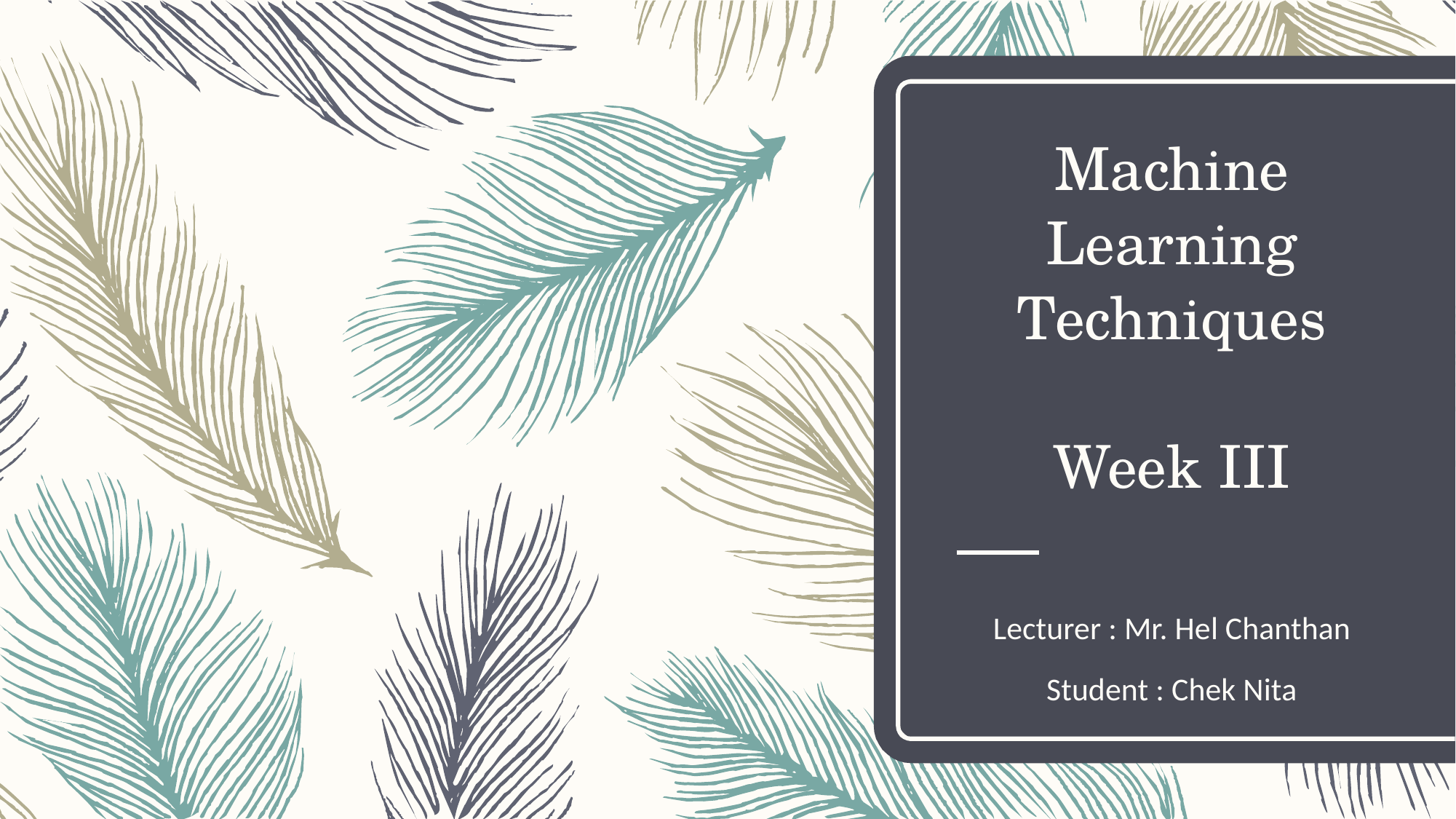

# Machine Learning Techniques Week III
Lecturer : Mr. Hel Chanthan
Student : Chek Nita